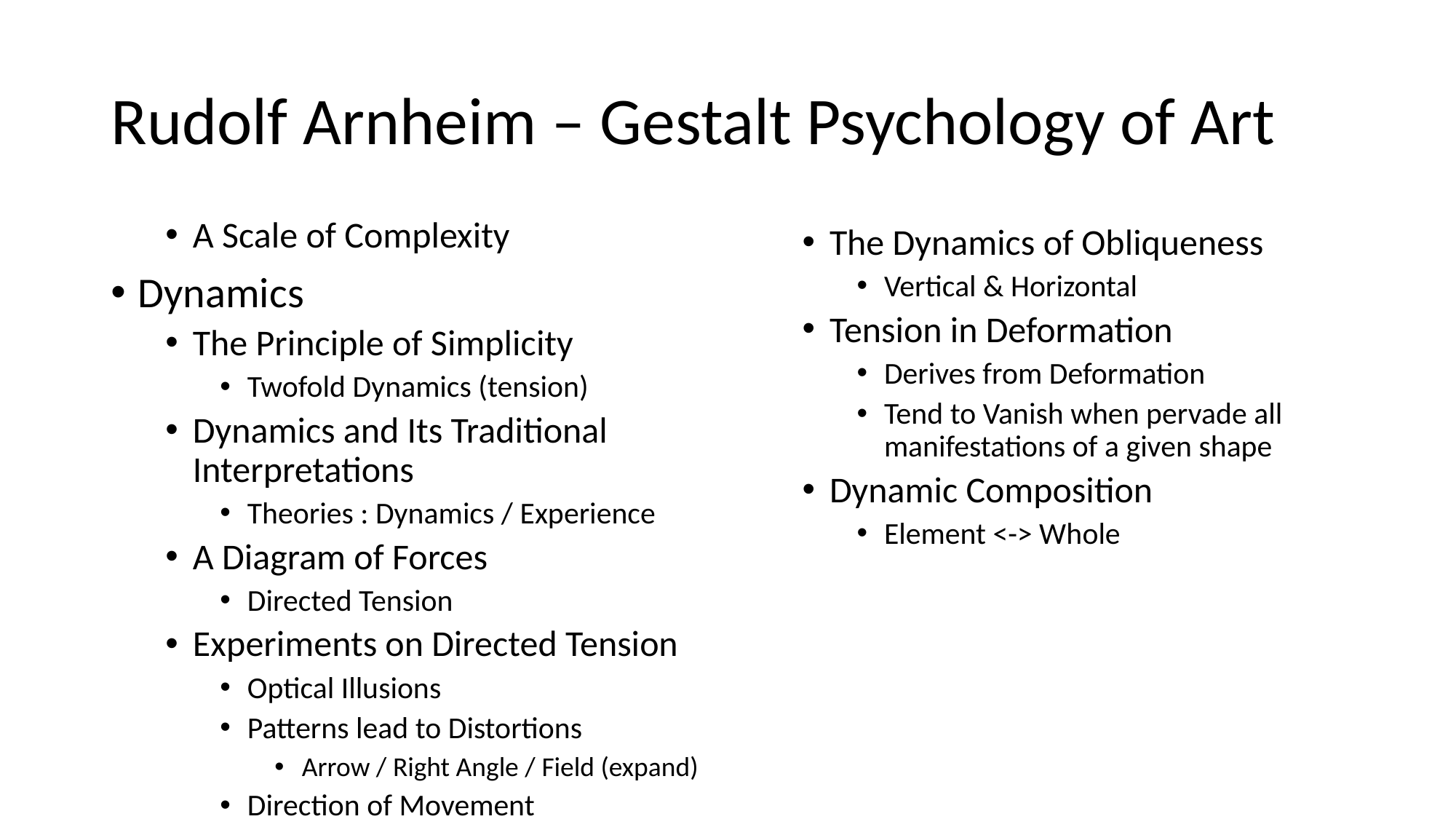

# Rudolf Arnheim – Gestalt Psychology of Art
A Scale of Complexity
Dynamics
The Principle of Simplicity
Twofold Dynamics (tension)
Dynamics and Its Traditional Interpretations
Theories : Dynamics / Experience
A Diagram of Forces
Directed Tension
Experiments on Directed Tension
Optical Illusions
Patterns lead to Distortions
Arrow / Right Angle / Field (expand)
Direction of Movement

The Dynamics of Obliqueness
Vertical & Horizontal
Tension in Deformation
Derives from Deformation
Tend to Vanish when pervade all manifestations of a given shape
Dynamic Composition
Element <-> Whole